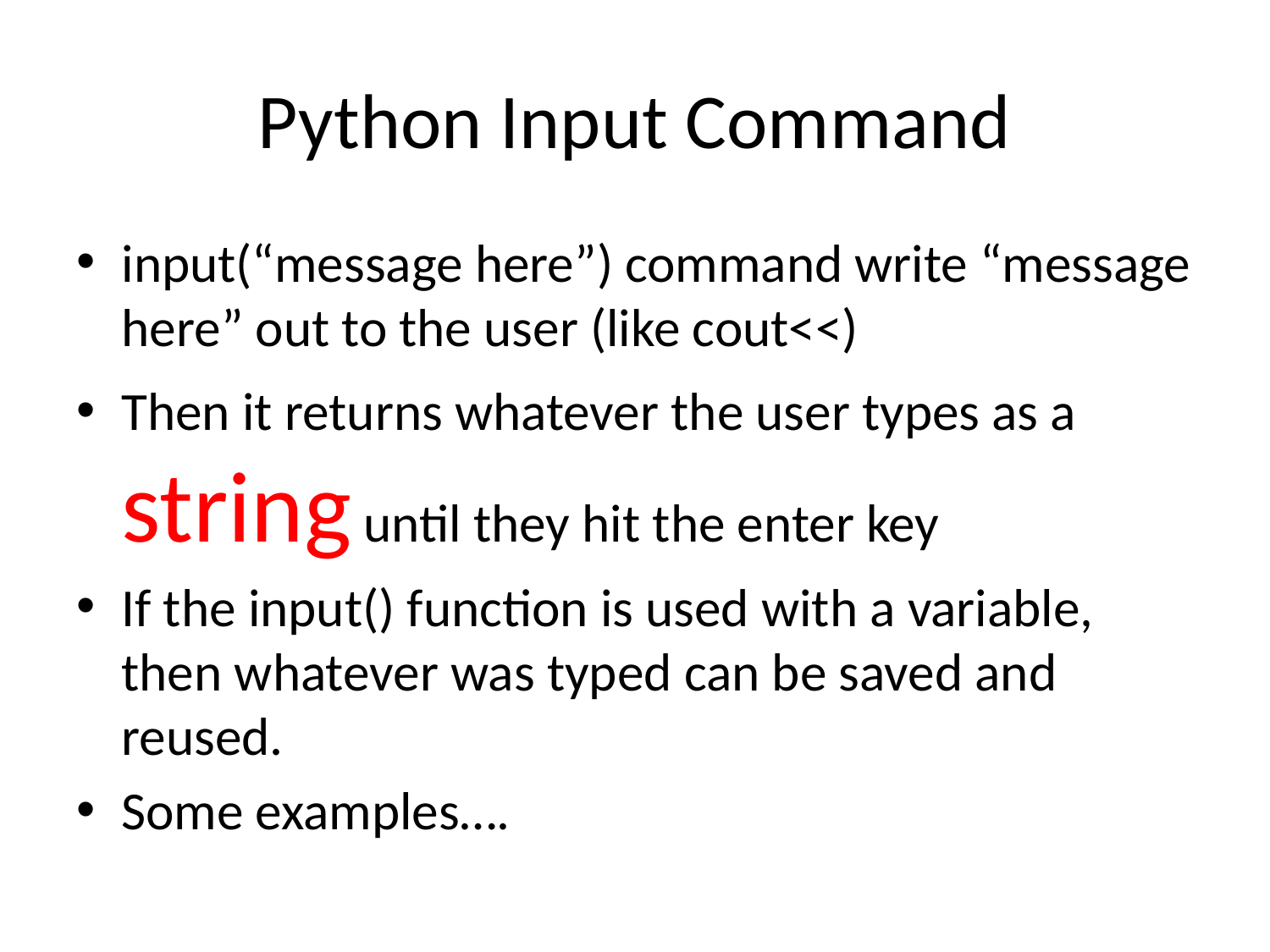

# Python Input Command
input(“message here”) command write “message here” out to the user (like cout<<)
Then it returns whatever the user types as a string until they hit the enter key
If the input() function is used with a variable, then whatever was typed can be saved and reused.
Some examples….